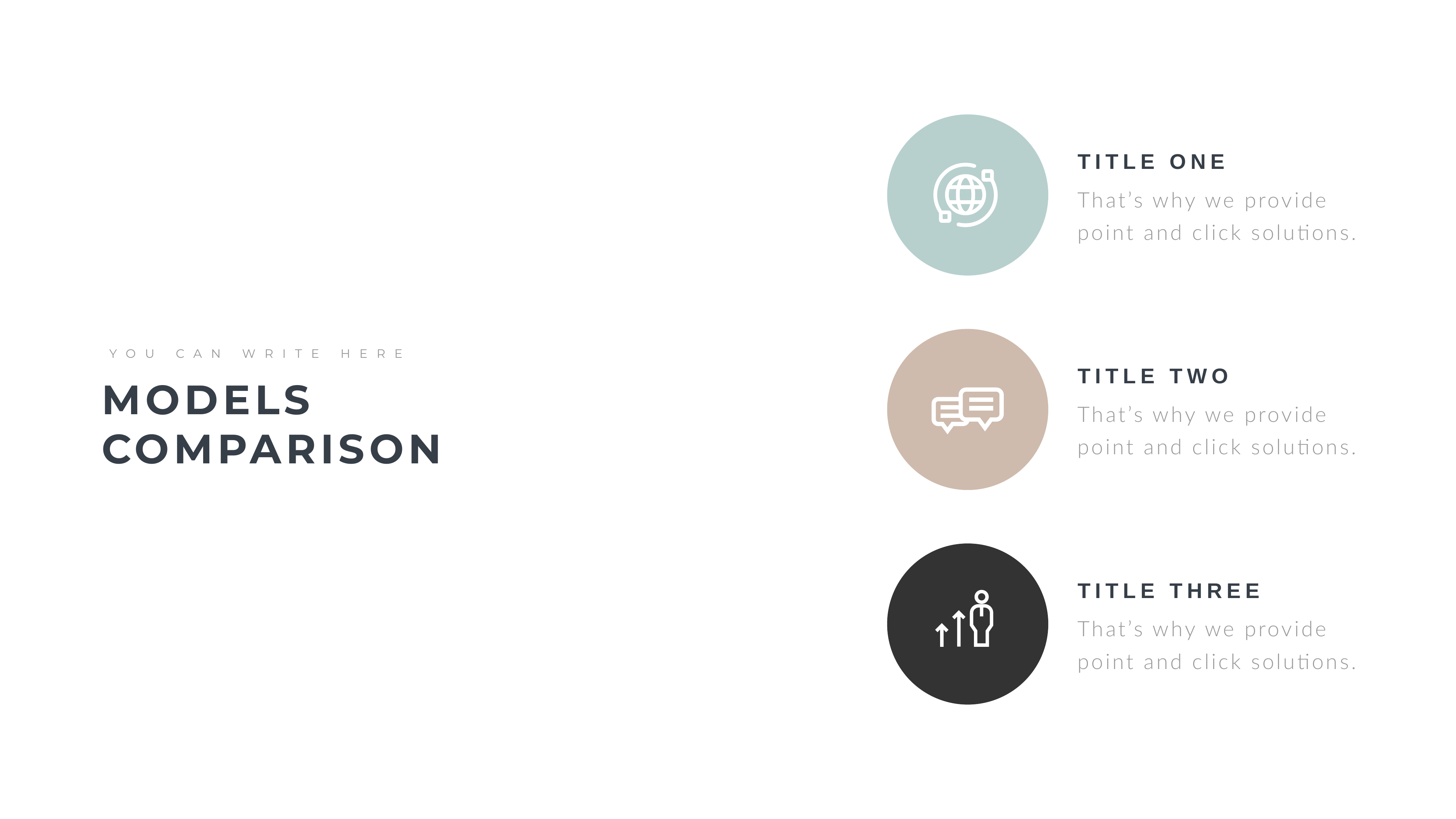

TITLE ONE
That’s why we provide point and click solutions.

YOU CAN WRITE HERE
MODELS COMPARISON
TITLE TWO
That’s why we provide point and click solutions.

TITLE THREE
That’s why we provide point and click solutions.